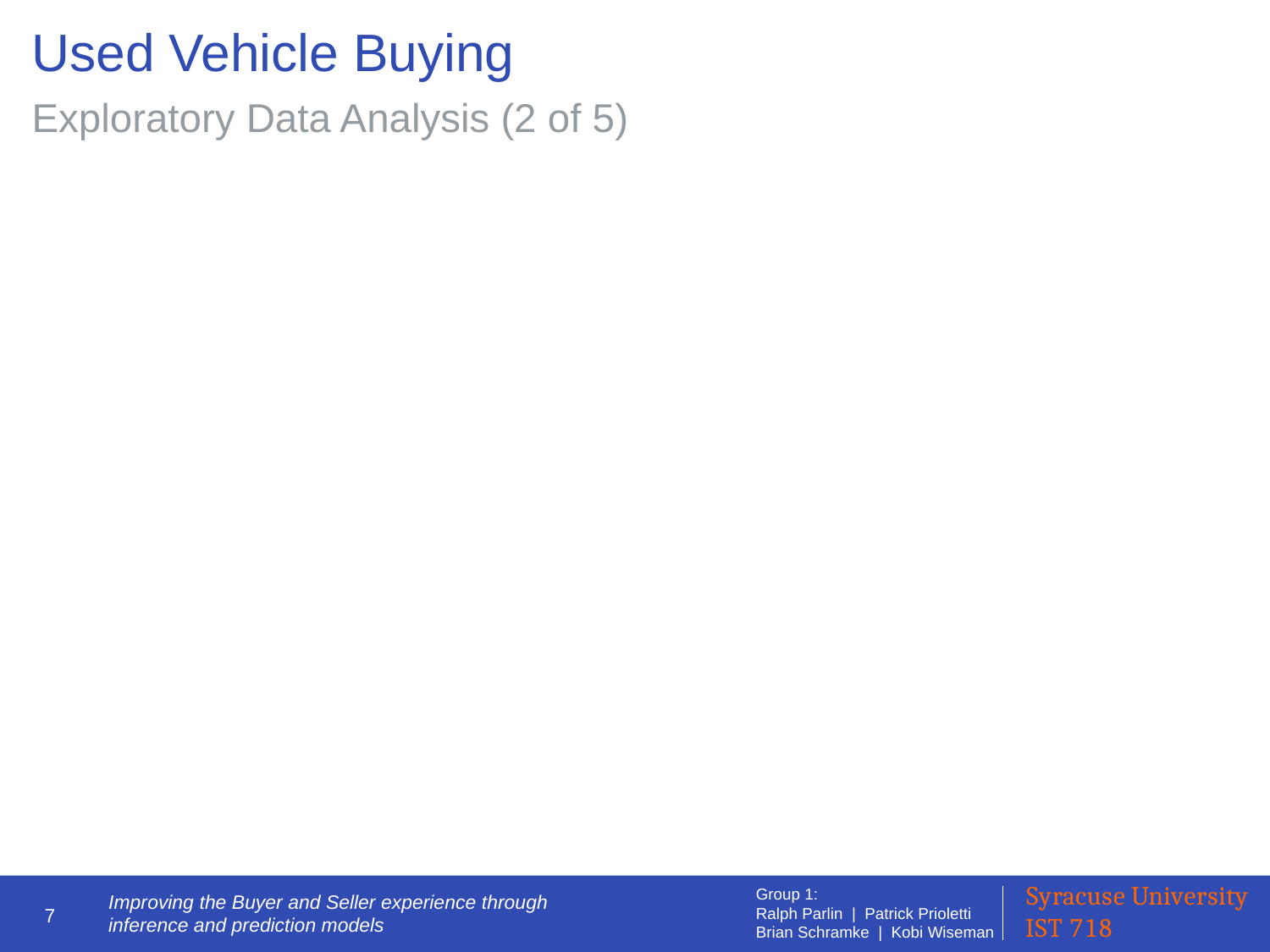

# Used Vehicle Buying
Exploratory Data Analysis (2 of 5)
7